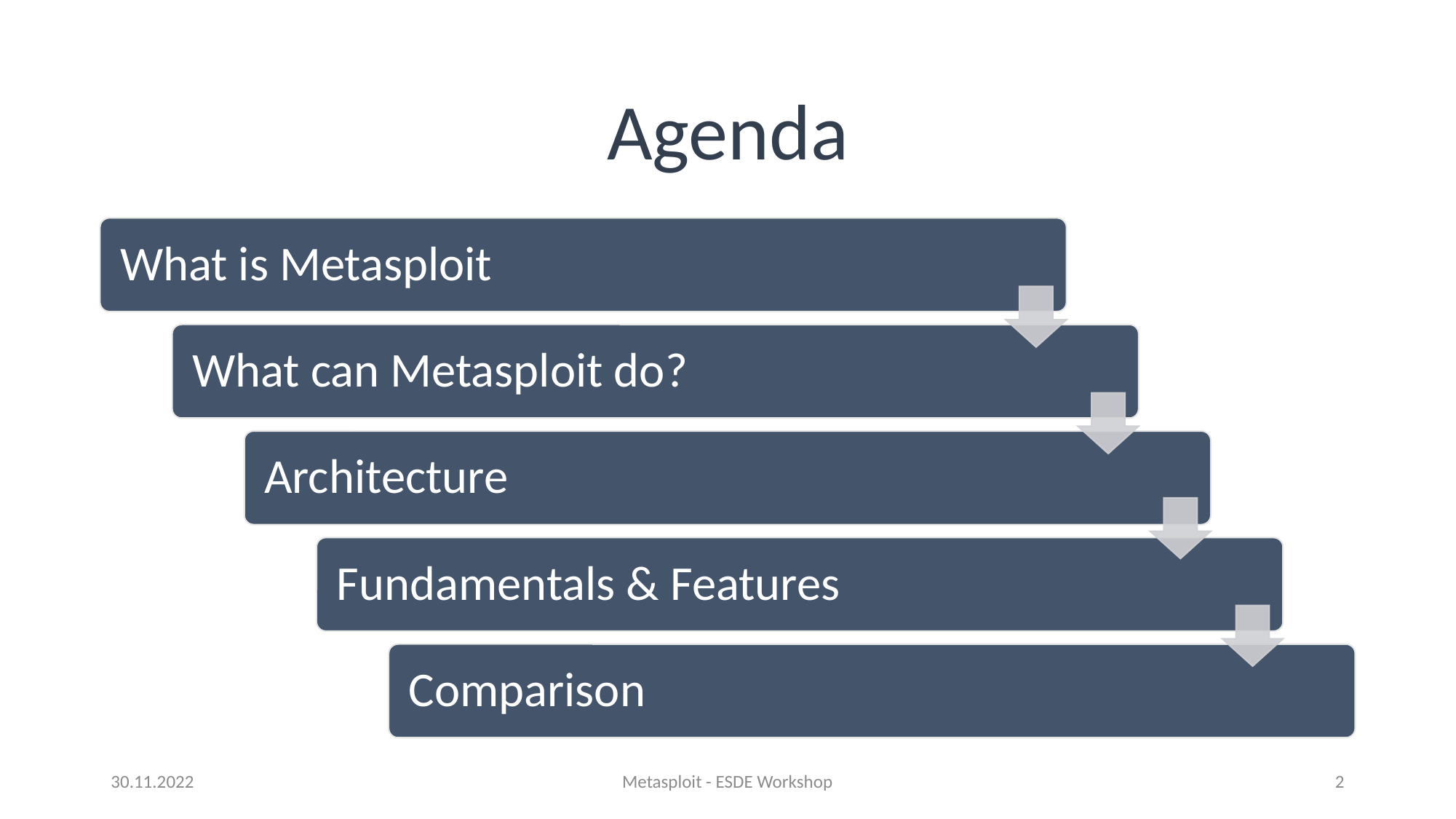

# Agenda
What is Metasploit
What can Metasploit do?
Architecture
Fundamentals & Features
Comparison

30.11.2022
Metasploit - ESDE Workshop
2